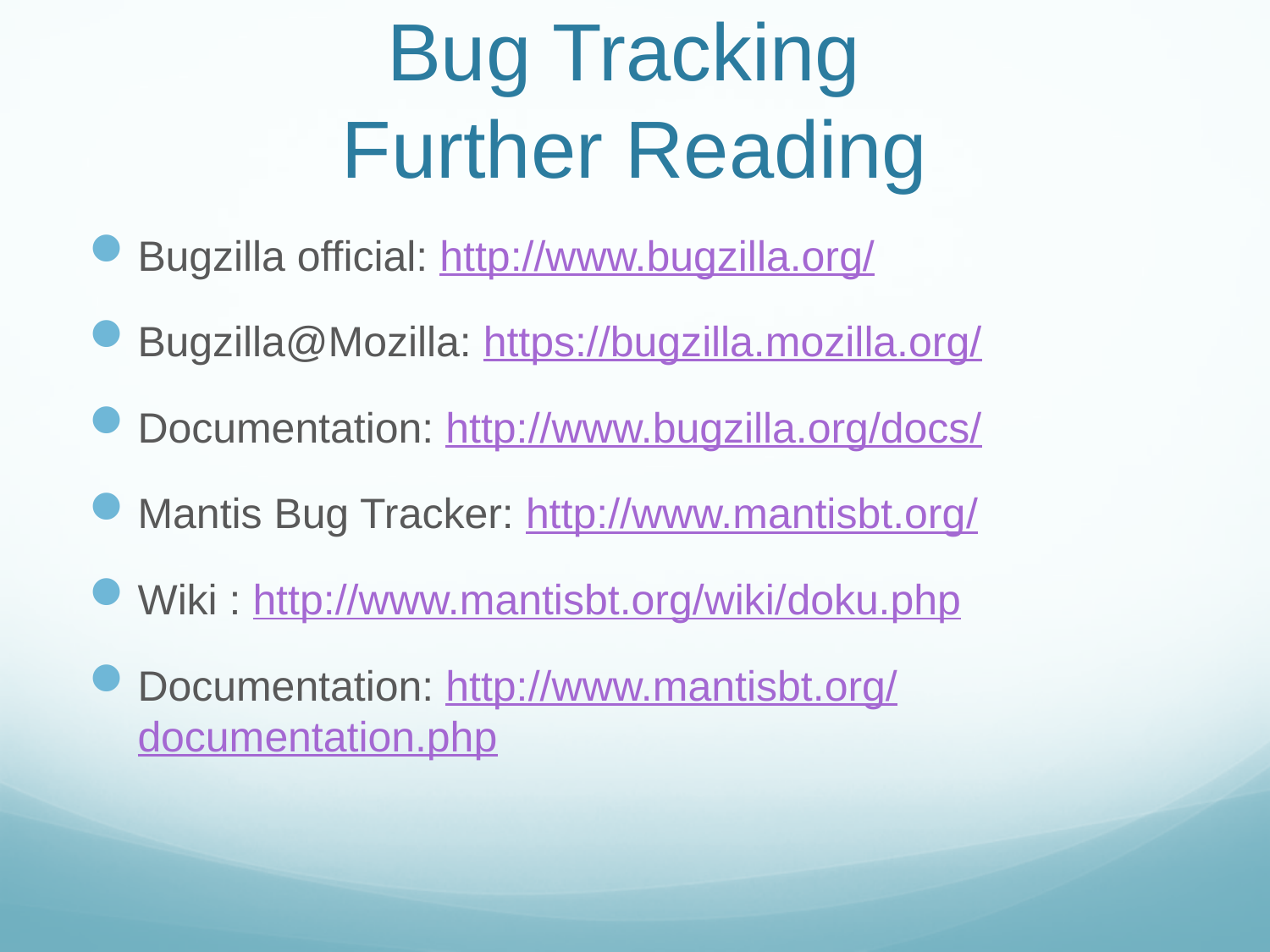

# Bug Tracking Further Reading
Bugzilla official: http://www.bugzilla.org/
Bugzilla@Mozilla: https://bugzilla.mozilla.org/
Documentation: http://www.bugzilla.org/docs/
Mantis Bug Tracker: http://www.mantisbt.org/
Wiki : http://www.mantisbt.org/wiki/doku.php
Documentation: http://www.mantisbt.org/documentation.php